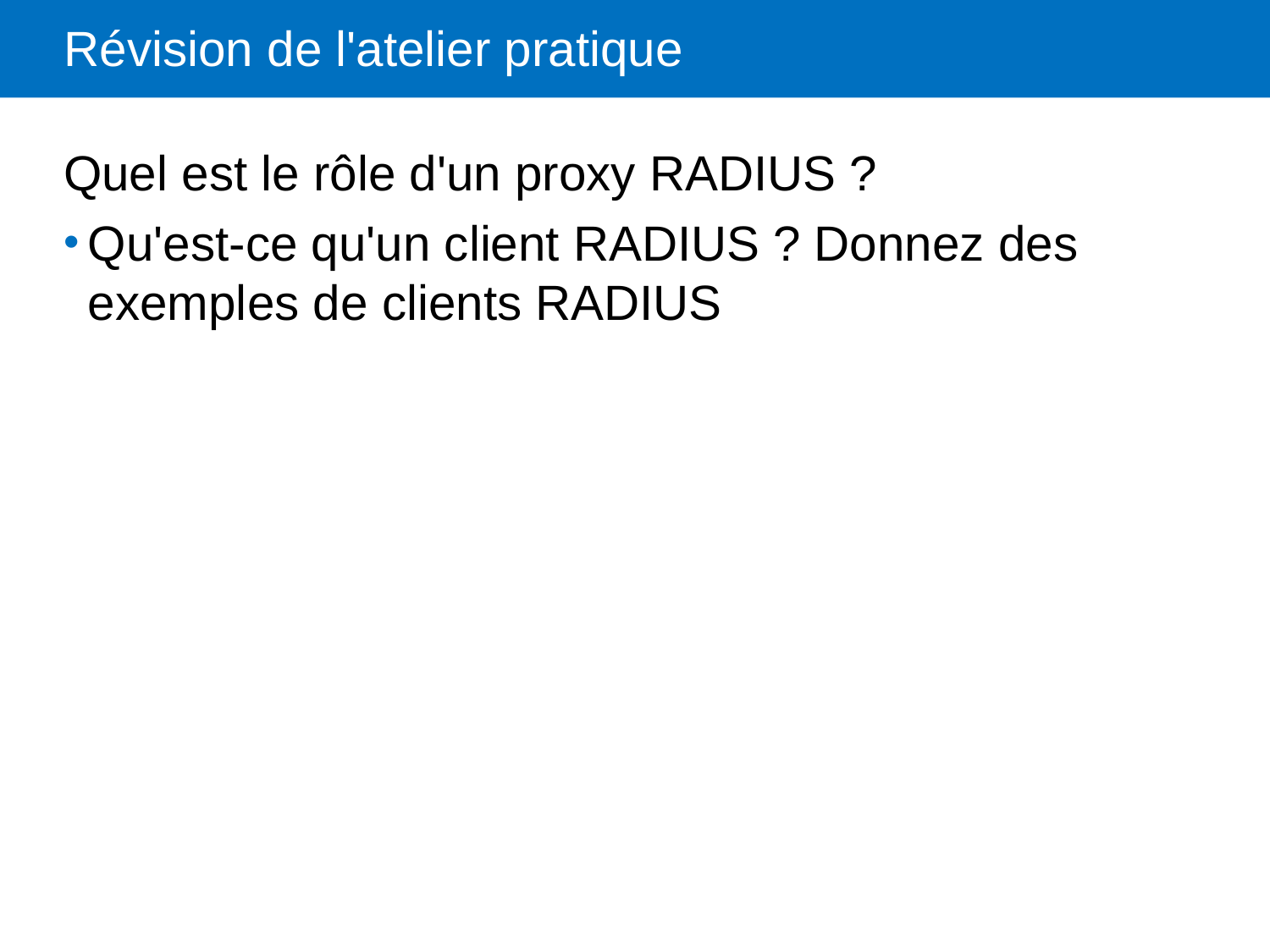

# Révision de l'atelier pratique
Quel est le rôle d'un proxy RADIUS ?
Qu'est-ce qu'un client RADIUS ? Donnez des exemples de clients RADIUS